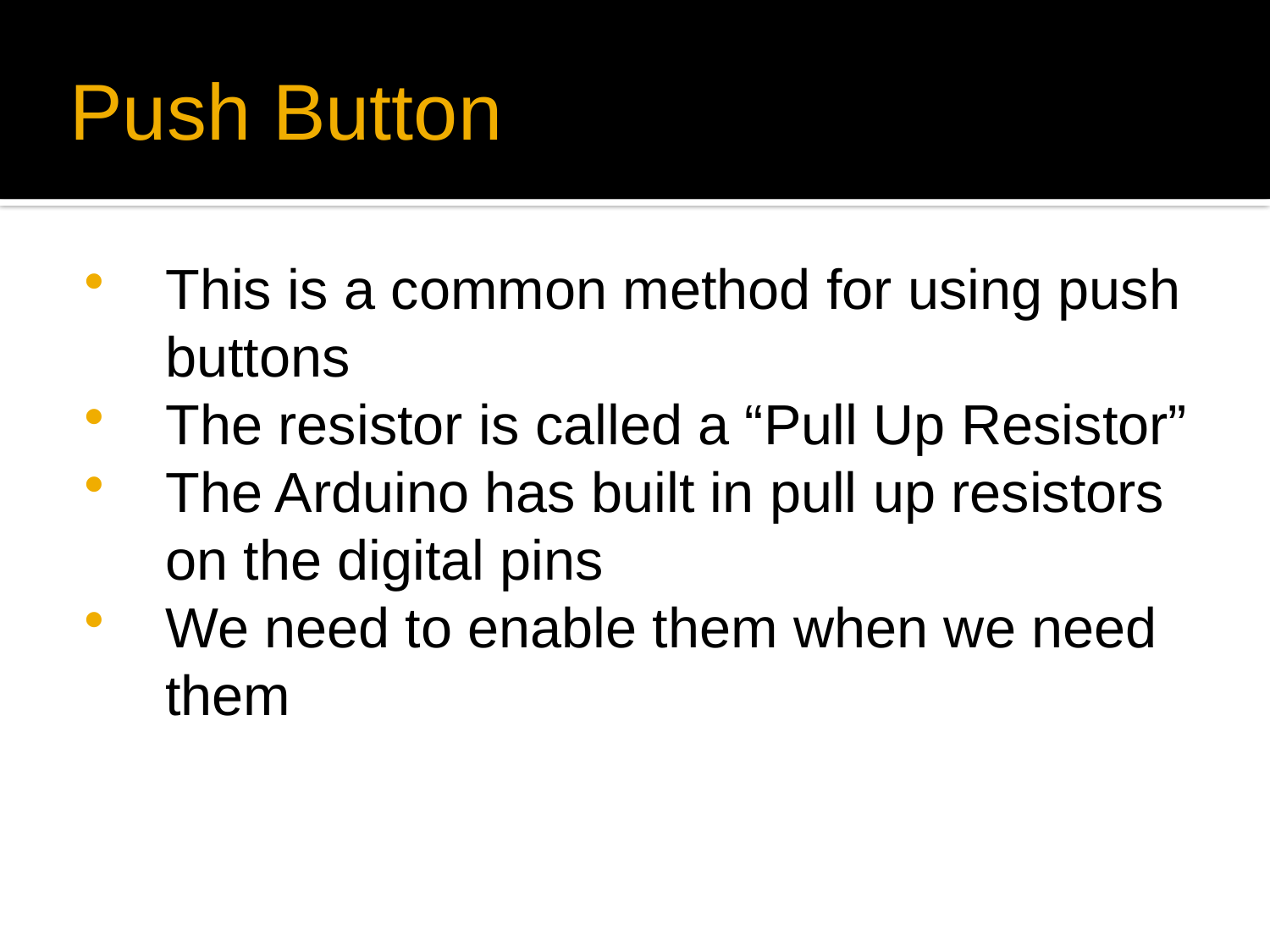

# Push Button
This is a common method for using push buttons
The resistor is called a “Pull Up Resistor”
The Arduino has built in pull up resistors on the digital pins
We need to enable them when we need them